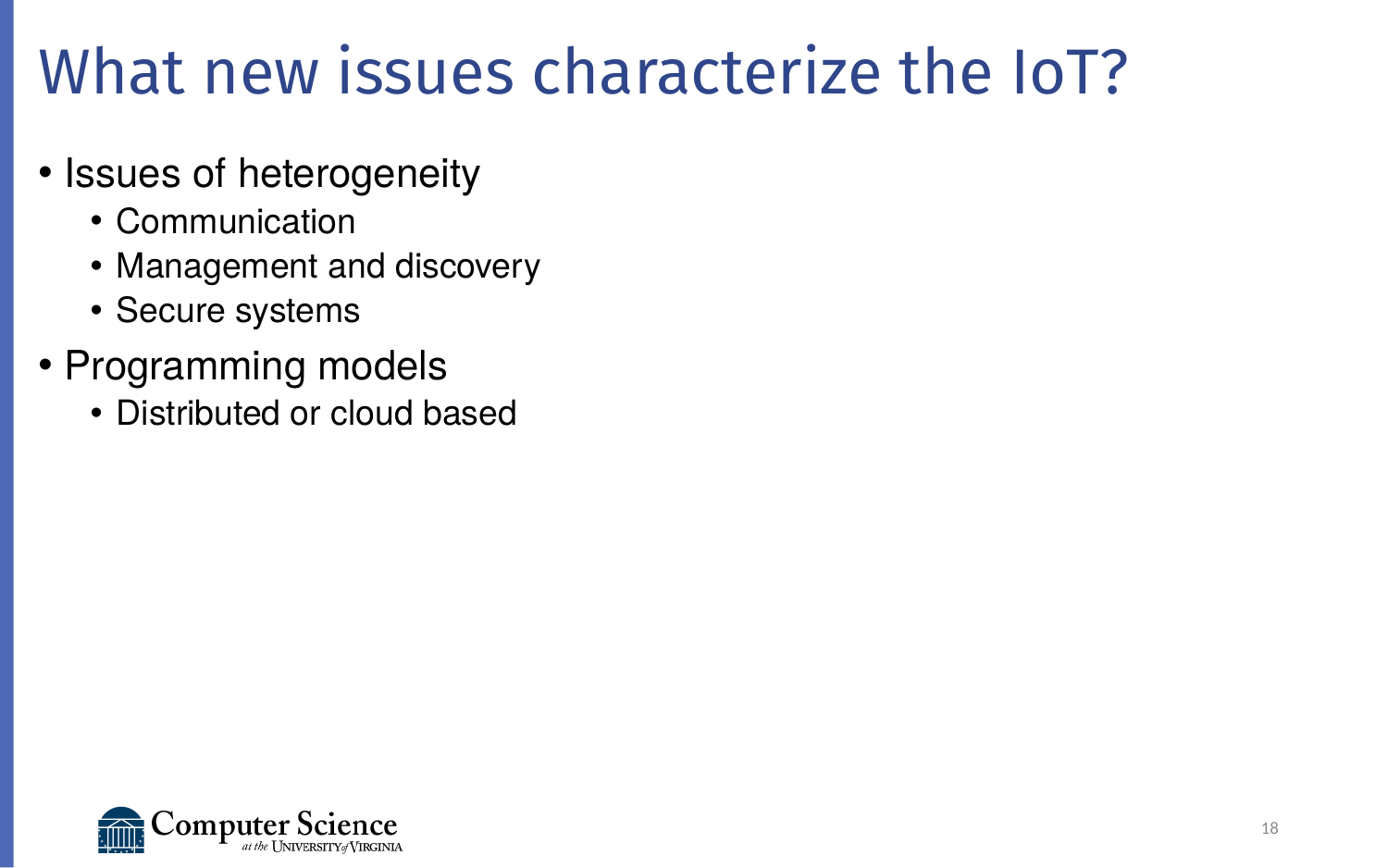

# What new issues characterize the IoT?
Issues of heterogeneity
Communication
Management and discovery
Secure systems
Programming models
Distributed or cloud based
18